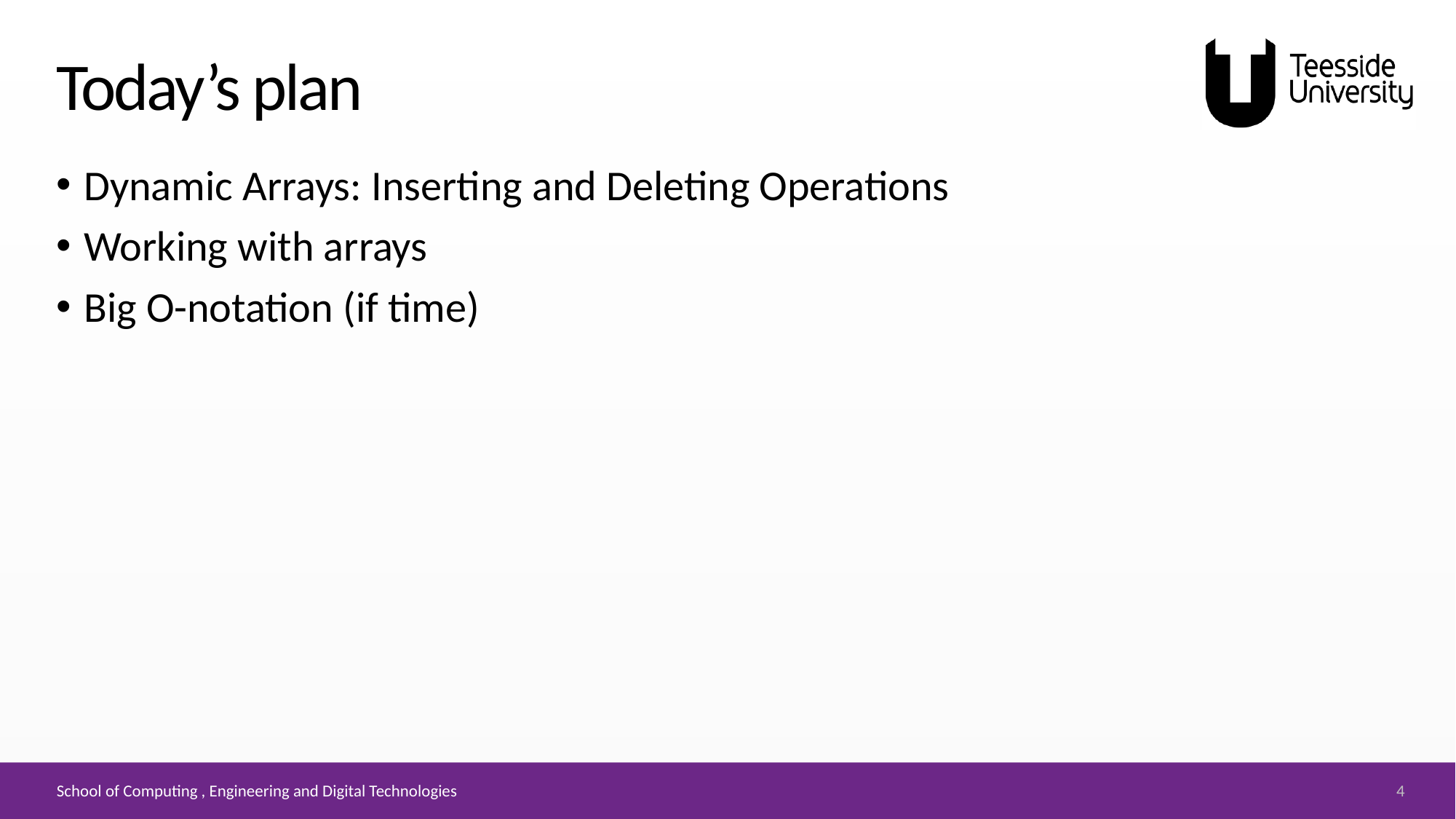

# Today’s plan
Dynamic Arrays: Inserting and Deleting Operations
Working with arrays
Big O-notation (if time)

4
School of Computing , Engineering and Digital Technologies